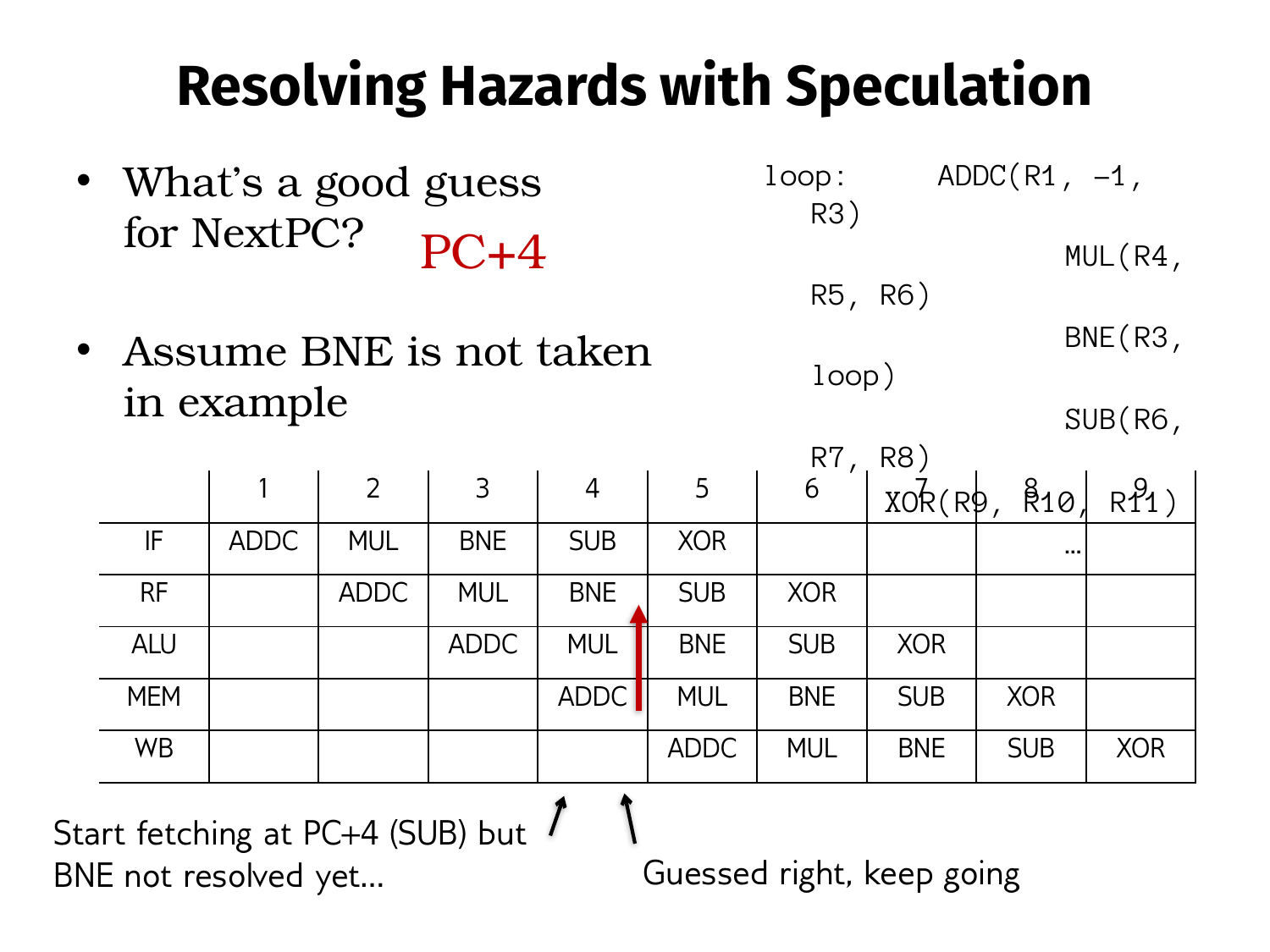

# Resolving Hazards with Speculation
loop:	ADDC(R1, -1, R3)
			MUL(R4, R5, R6)
			BNE(R3, loop)
			SUB(R6, R7, R8)
       XOR(R9, R10, R11)
			…
What’s a good guess
for NextPC?

Assume BNE is not taken
in example
PC+4
|  | 1 | 2 | 3 | 4 | 5 | 6 | 7 | 8 | 9 |
| --- | --- | --- | --- | --- | --- | --- | --- | --- | --- |
| IF | ADDC | MUL | BNE | SUB | XOR |  |  |  |  |
| RF |  | ADDC | MUL | BNE | SUB | XOR |  |  |  |
| ALU |  |  | ADDC | MUL | BNE | SUB | XOR |  |  |
| MEM |  |  |  | ADDC | MUL | BNE | SUB | XOR |  |
| WB |  |  |  |  | ADDC | MUL | BNE | SUB | XOR |
Start fetching at PC+4 (SUB) but
BNE not resolved yet…
Guessed right, keep going